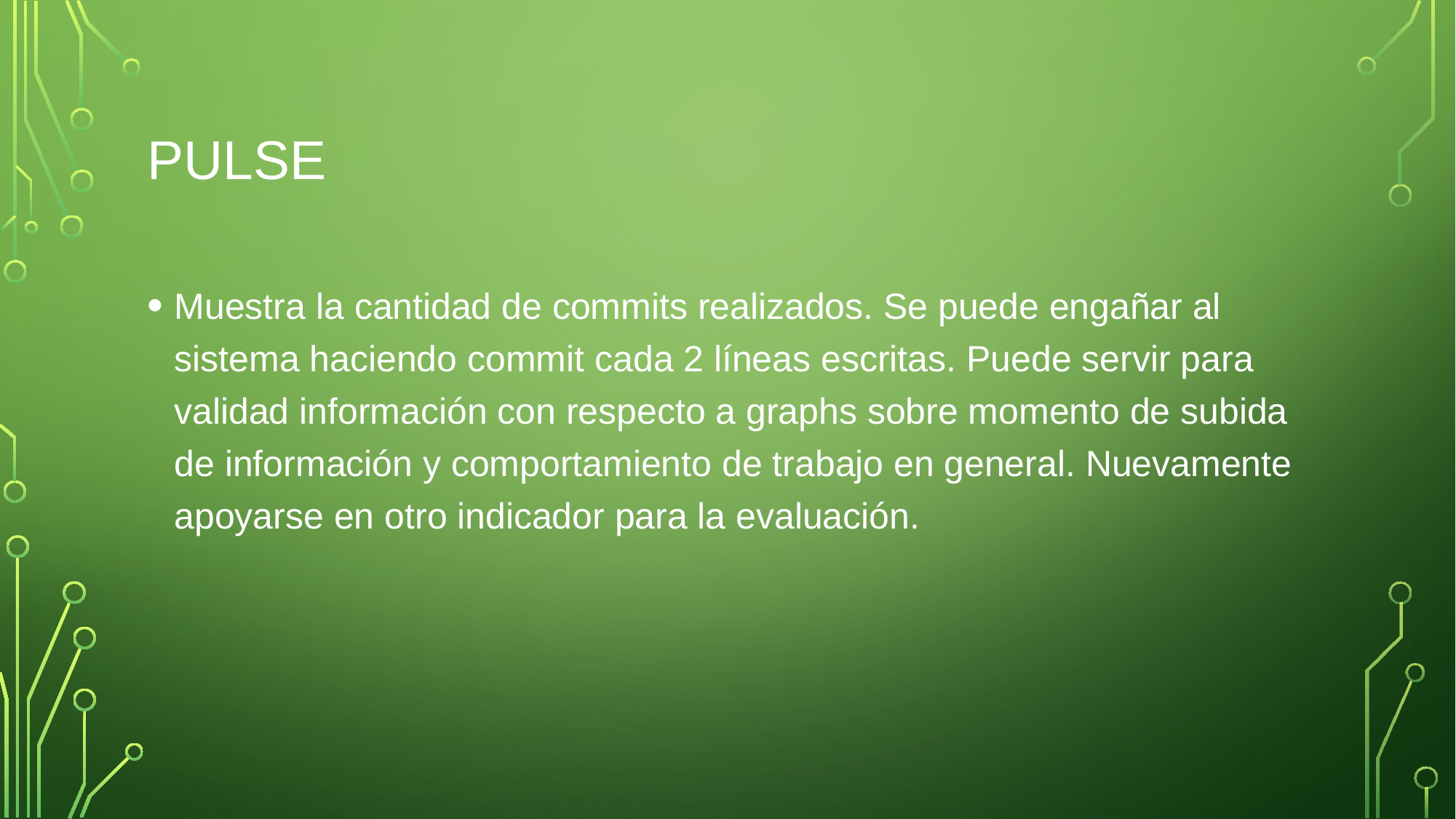

# Pulse
Muestra la cantidad de commits realizados. Se puede engañar al sistema haciendo commit cada 2 líneas escritas. Puede servir para validad información con respecto a graphs sobre momento de subida de información y comportamiento de trabajo en general. Nuevamente apoyarse en otro indicador para la evaluación.